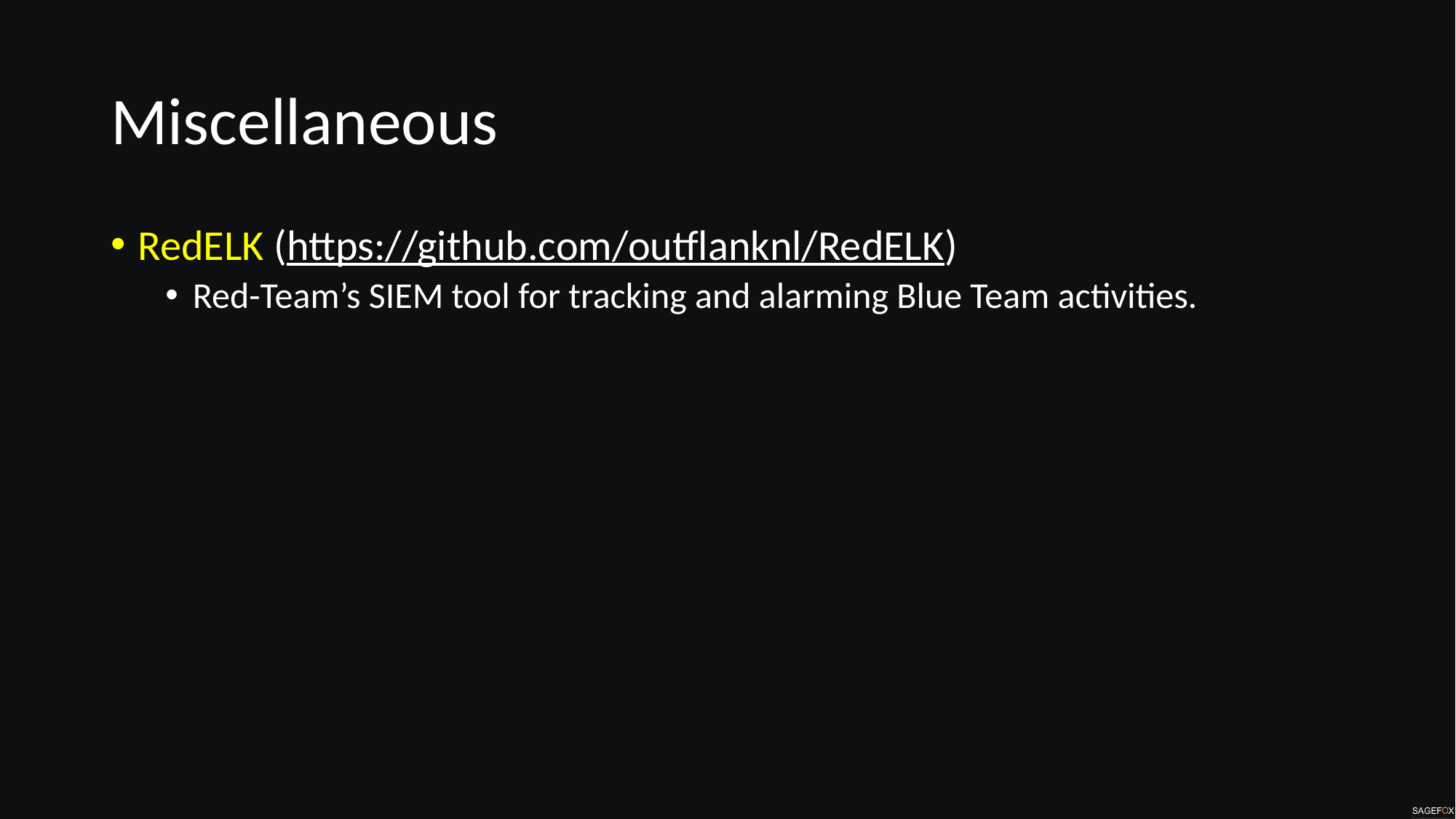

# Miscellaneous
RedELK (https://github.com/outflanknl/RedELK)
Red-Team’s SIEM tool for tracking and alarming Blue Team activities.